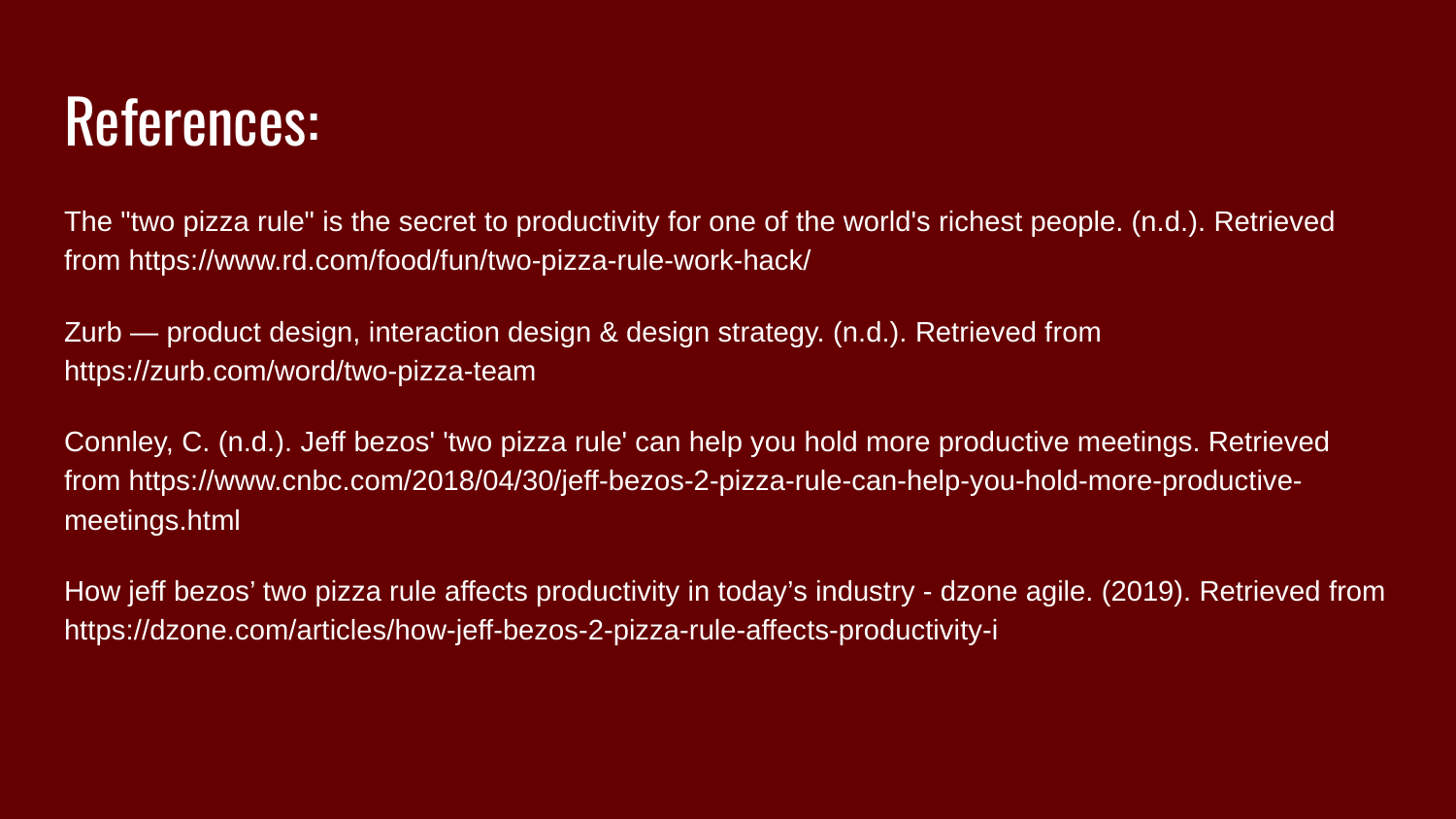

# References:
The "two pizza rule" is the secret to productivity for one of the world's richest people. (n.d.). Retrieved from https://www.rd.com/food/fun/two-pizza-rule-work-hack/
Zurb — product design, interaction design & design strategy. (n.d.). Retrieved from https://zurb.com/word/two-pizza-team
Connley, C. (n.d.). Jeff bezos' 'two pizza rule' can help you hold more productive meetings. Retrieved from https://www.cnbc.com/2018/04/30/jeff-bezos-2-pizza-rule-can-help-you-hold-more-productive-meetings.html
How jeff bezos’ two pizza rule affects productivity in today’s industry - dzone agile. (2019). Retrieved from https://dzone.com/articles/how-jeff-bezos-2-pizza-rule-affects-productivity-i